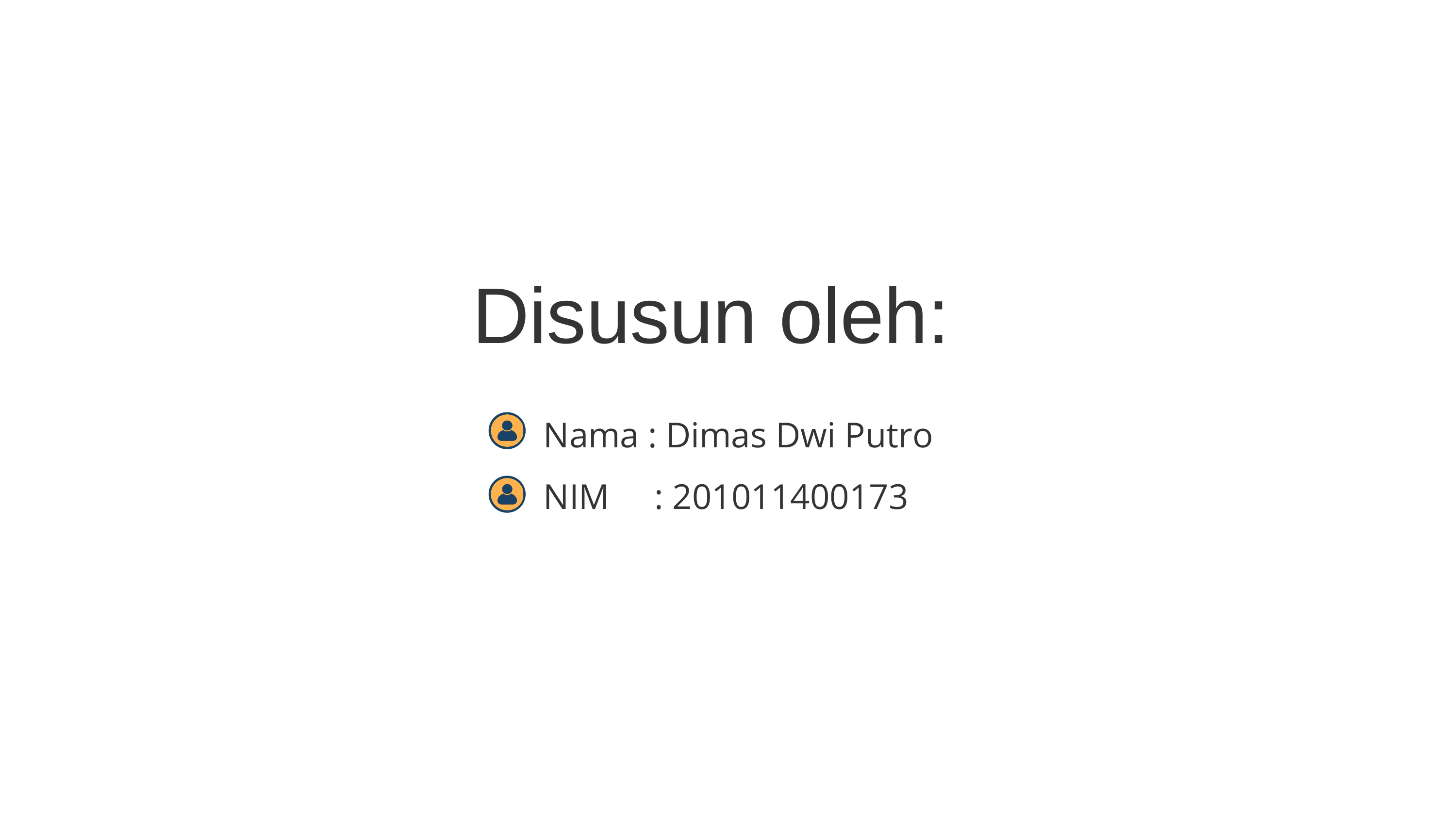

Disusun oleh:
Nama : Dimas Dwi Putro

NIM     : 201011400173